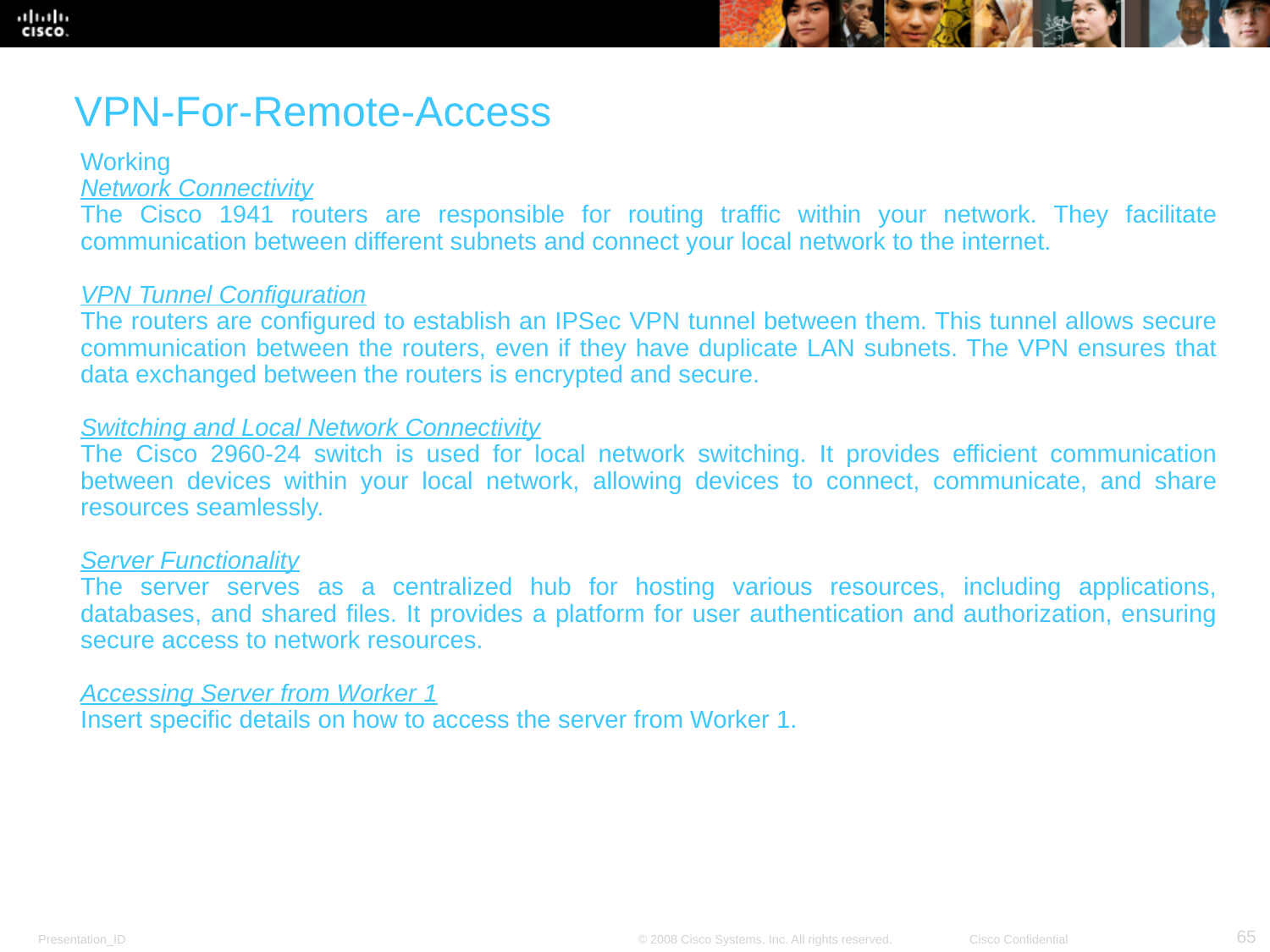

VPN-For-Remote-Access
Working
Network Connectivity
The Cisco 1941 routers are responsible for routing traffic within your network. They facilitate communication between different subnets and connect your local network to the internet.

VPN Tunnel Configuration
The routers are configured to establish an IPSec VPN tunnel between them. This tunnel allows secure communication between the routers, even if they have duplicate LAN subnets. The VPN ensures that data exchanged between the routers is encrypted and secure.

Switching and Local Network Connectivity
The Cisco 2960-24 switch is used for local network switching. It provides efficient communication between devices within your local network, allowing devices to connect, communicate, and share resources seamlessly.

Server Functionality
The server serves as a centralized hub for hosting various resources, including applications, databases, and shared files. It provides a platform for user authentication and authorization, ensuring secure access to network resources.

Accessing Server from Worker 1
Insert specific details on how to access the server from Worker 1.